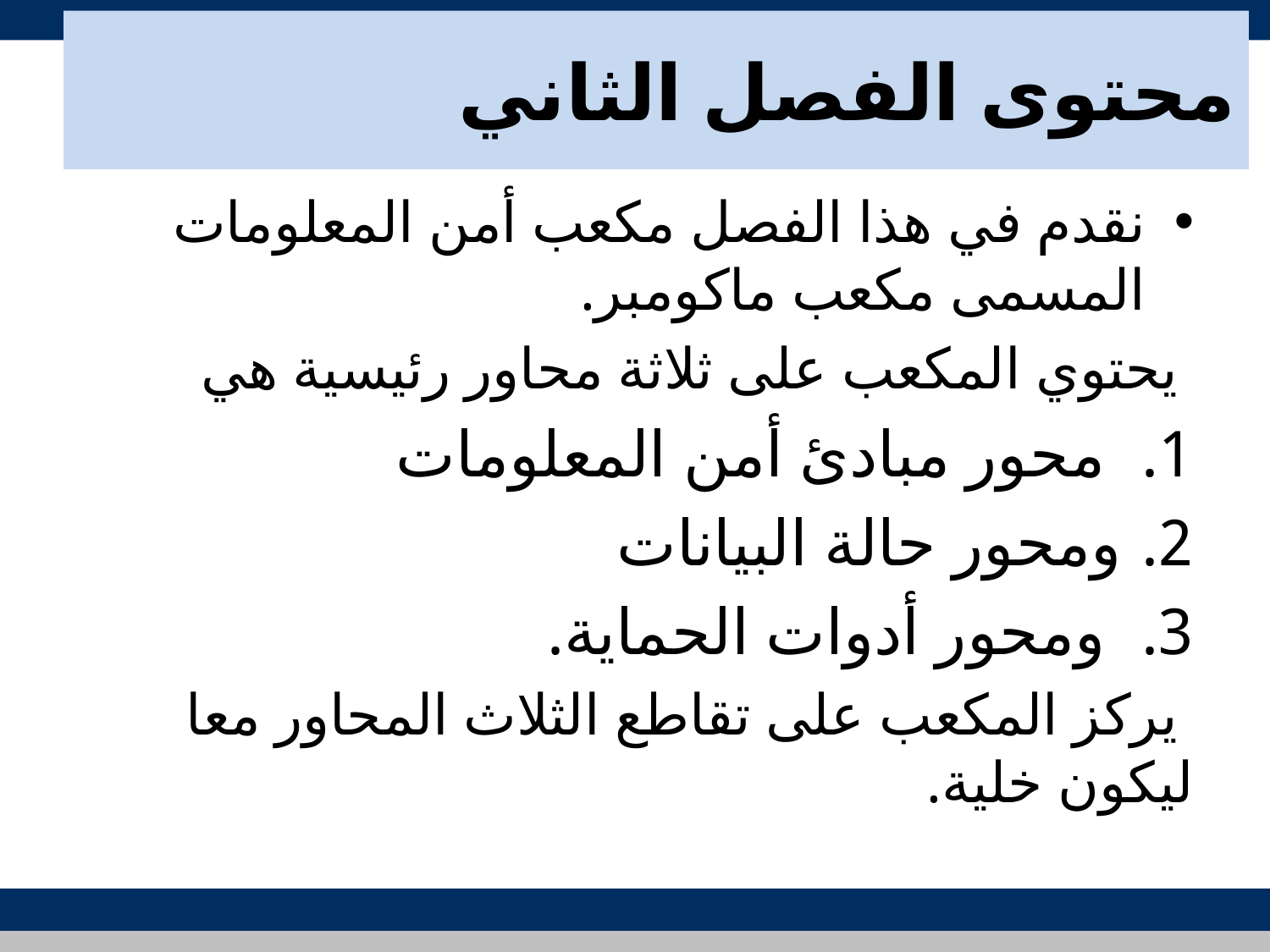

# محتوى الفصل الثاني
نقدم في هذا الفصل مكعب أمن المعلومات المسمى مكعب ماكومبر.
 يحتوي المكعب على ثلاثة محاور رئيسية هي
 محور مبادئ أمن المعلومات
ومحور حالة البيانات
 ومحور أدوات الحماية.
 يركز المكعب على تقاطع الثلاث المحاور معا ليكون خلية.